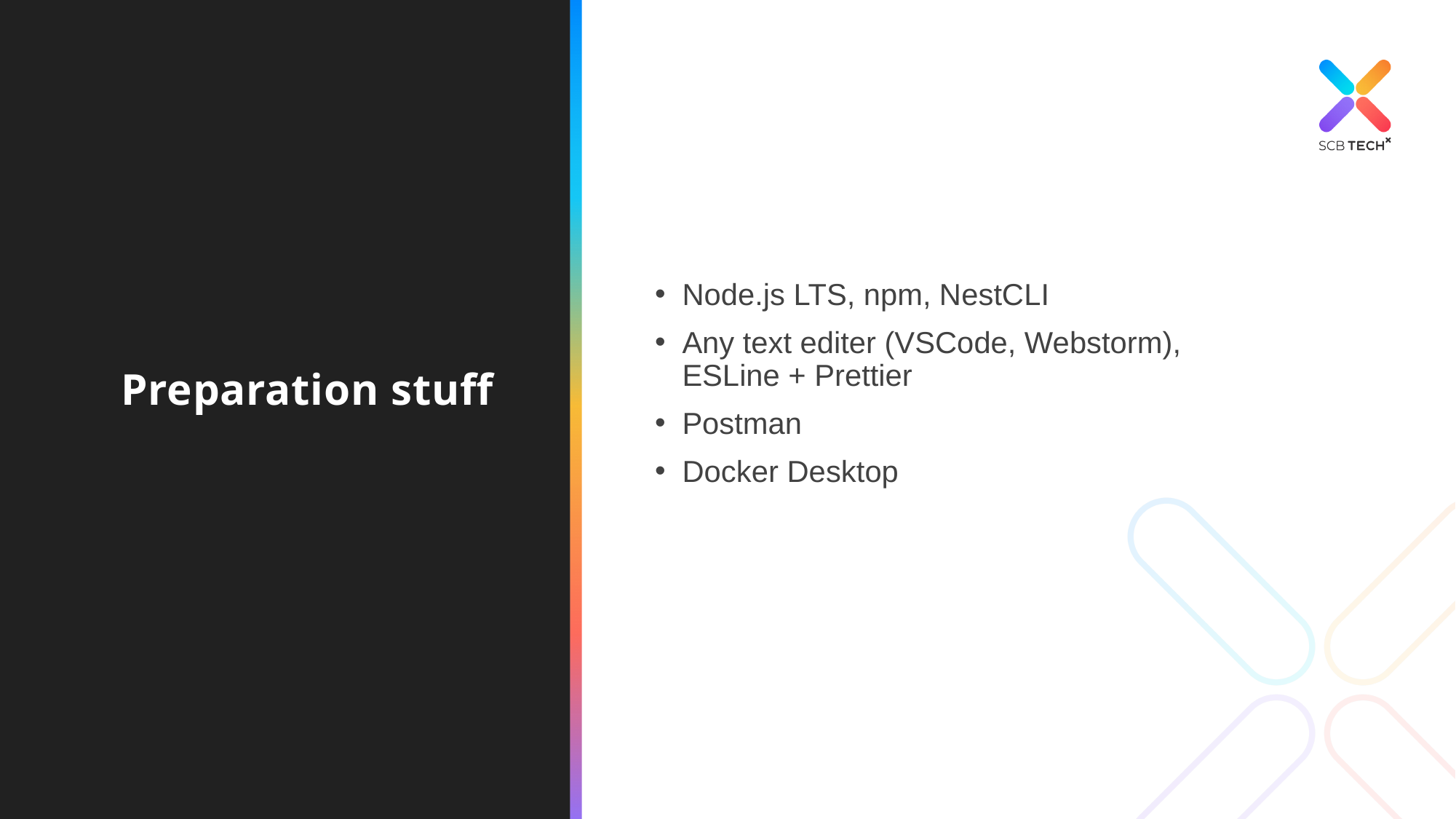

Node.js LTS, npm, NestCLI
Any text editer (VSCode, Webstorm), ESLine + Prettier
Postman
Docker Desktop
# Preparation stuff